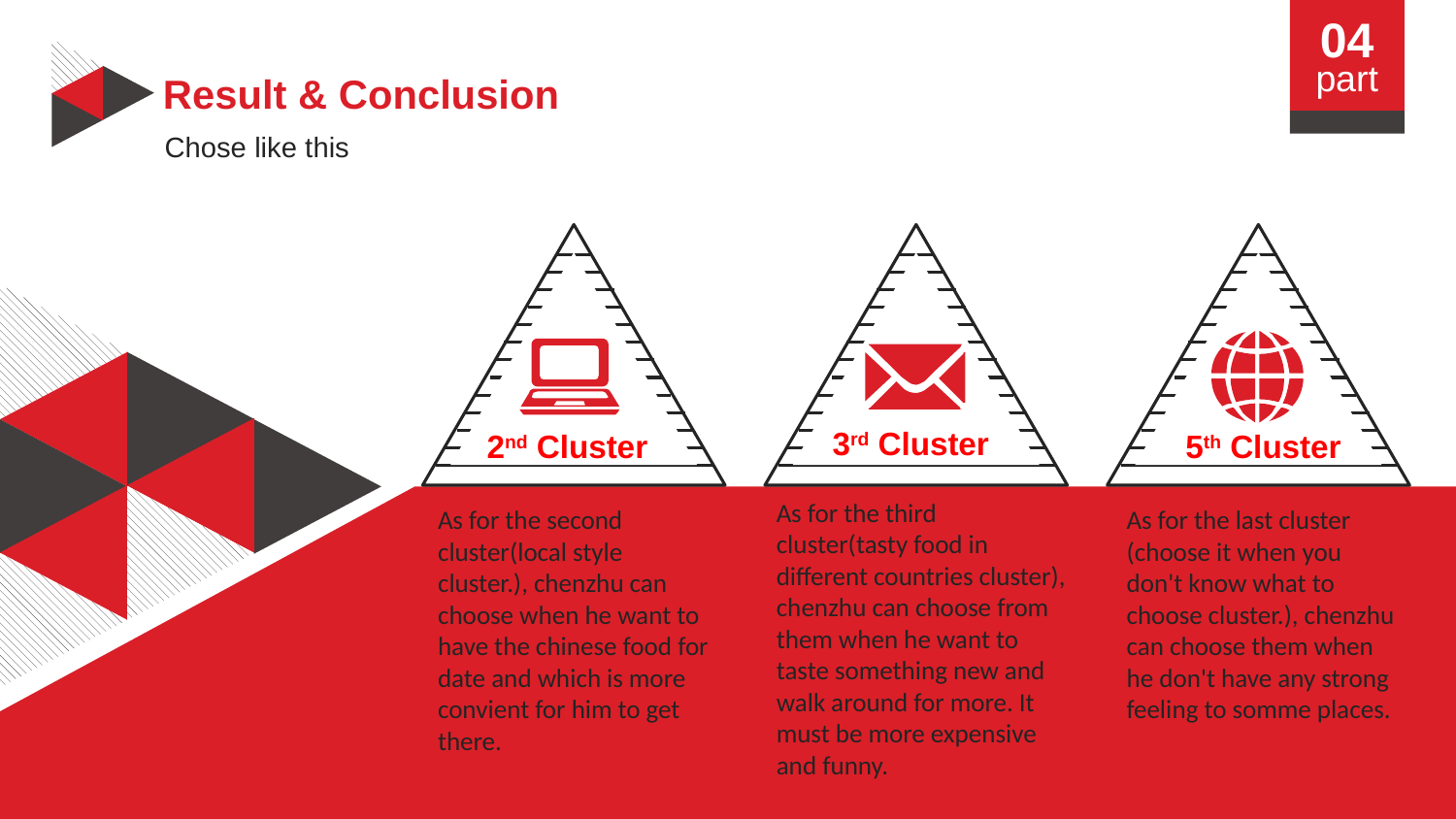

04
part

Result & Conclusion
Chose like this

3rd Cluster
2nd Cluster
5th Cluster

As for the third cluster(tasty food in different countries cluster), chenzhu can choose from them when he want to taste something new and walk around for more. It must be more expensive and funny.
As for the second cluster(local style cluster.), chenzhu can choose when he want to have the chinese food for date and which is more convient for him to get there.
As for the last cluster (choose it when you don't know what to choose cluster.), chenzhu can choose them when he don't have any strong feeling to somme places.